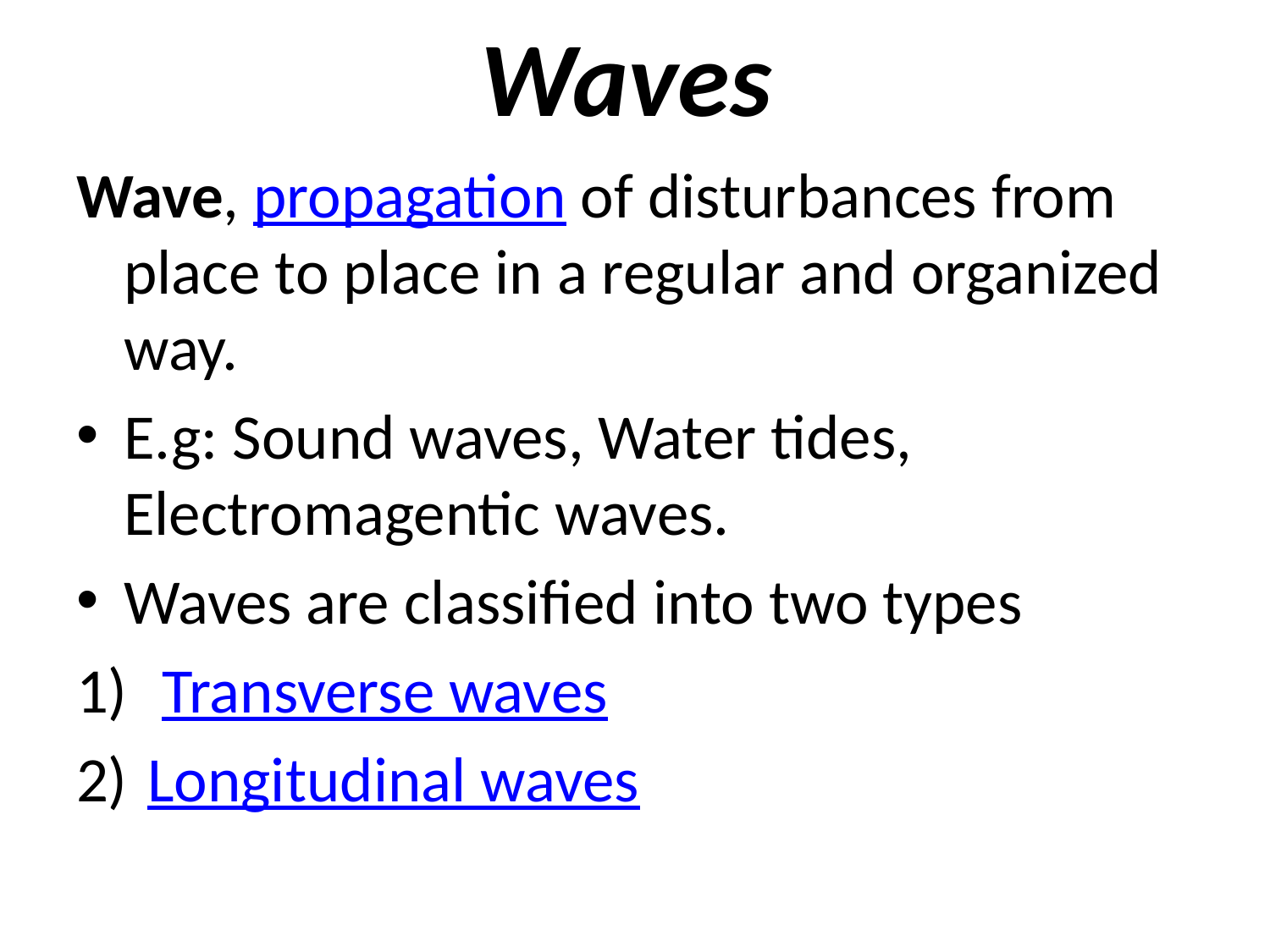

# Waves
Wave, propagation of disturbances from place to place in a regular and organized way.
E.g: Sound waves, Water tides, Electromagentic waves.
Waves are classified into two types
 Transverse waves
Longitudinal waves